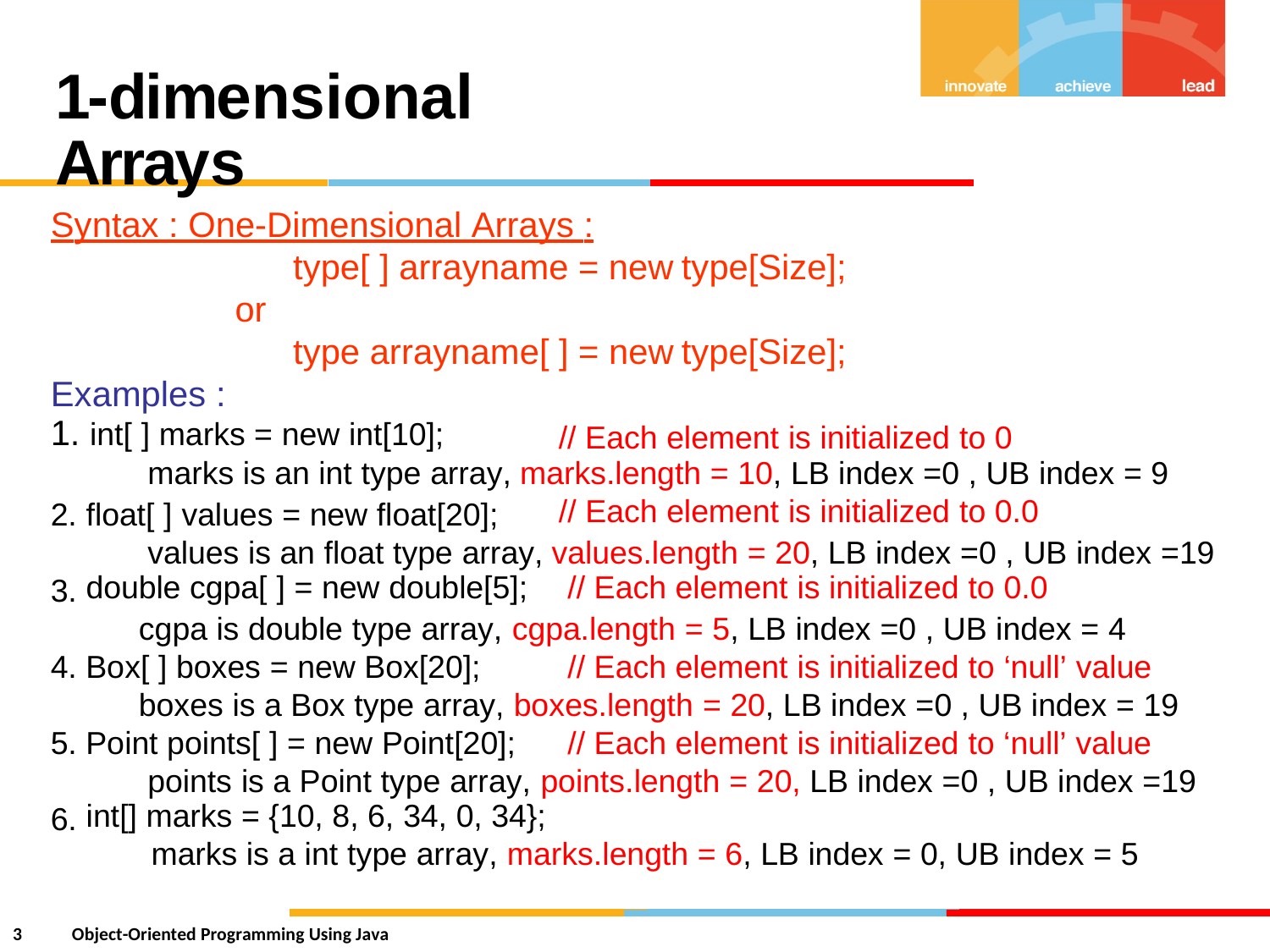

1-dimensional Arrays

Syntax : One-Dimensional Arrays :

type[ ] arrayname = new
type[Size];
or
type arrayname[ ] = new
type[Size];
Examples :
1. int[ ] marks = new int[10];
marks is an int type array,
// Each element is initialized to 0
marks.length = 10, LB index =0 , UB index = 9
// Each element is initialized to 0.0
2.
float[ ] values = new float[20];
values is an float type array,
double cgpa[ ] = new double[5];
values.length = 20, LB index =0 , UB index =19
// Each element is initialized to 0.0
3.
cgpa is double type array, cgpa.length = 5, LB index =0 , UB index = 4
4.
Box[ ] boxes = new Box[20];
// Each element is initialized to ‘null’ value
boxes is a Box type array, boxes.length = 20, LB index =0 , UB index = 19
5.
Point points[ ] = new Point[20];
// Each element is initialized to ‘null’ value
points is a Point type array, points.length = 20, LB index =0 , UB index =19
int[] marks = {10, 8, 6, 34, 0, 34};
marks is a int type array, marks.length = 6, LB index = 0, UB index = 5
6.

3
Object-Oriented Programming Using Java